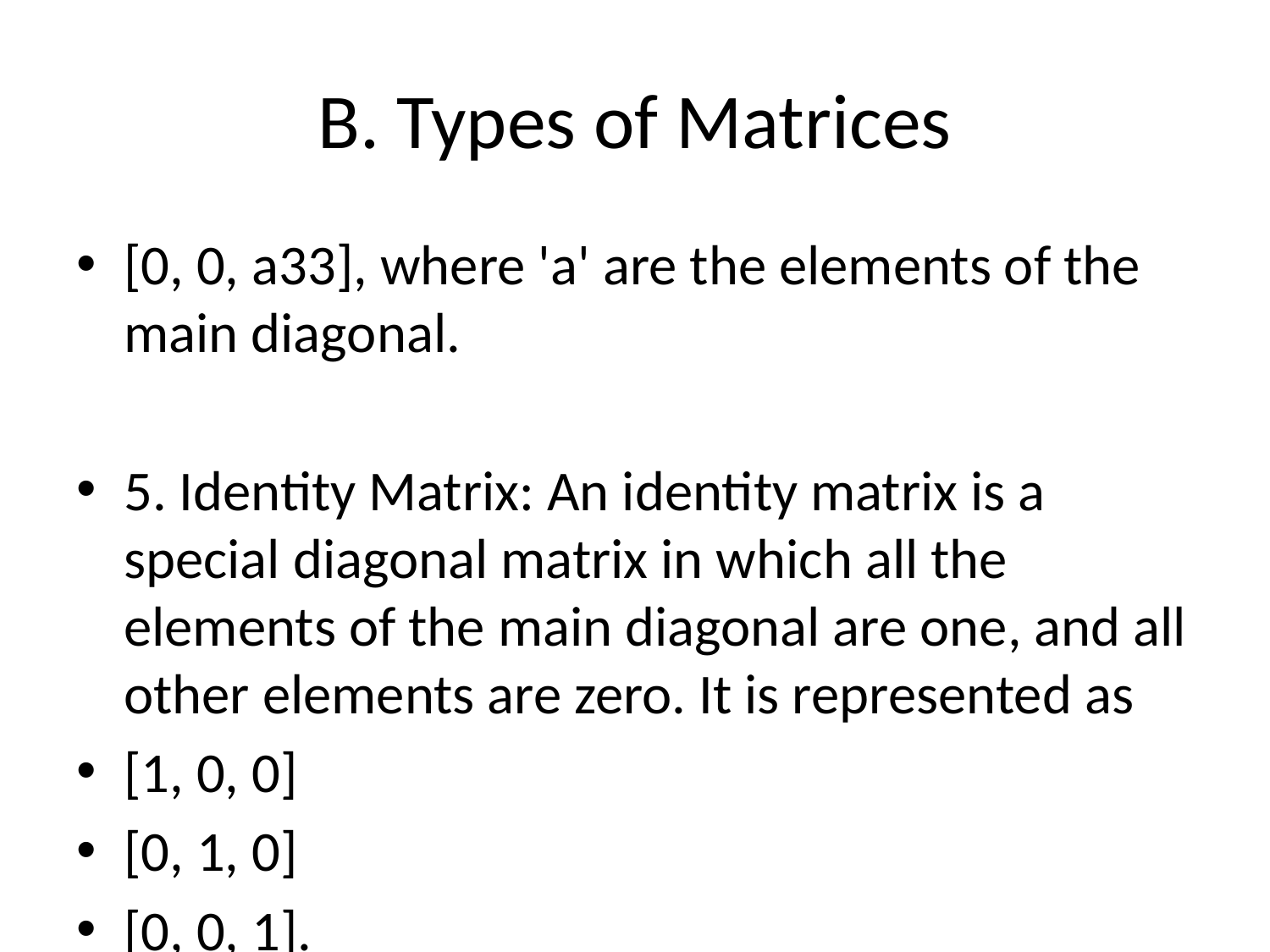

# B. Types of Matrices
[0, 0, a33], where 'a' are the elements of the main diagonal.

5. Identity Matrix: An identity matrix is a special diagonal matrix in which all the elements of the main diagonal are one, and all other elements are zero. It is represented as
[1, 0, 0]
[0, 1, 0]
[0, 0, 1].

6. Zero Matrix: A zero matrix is a matrix in which all elements are zero. It is represented as
[0, 0, 0]
[0, 0, 0]
[0, 0, 0].